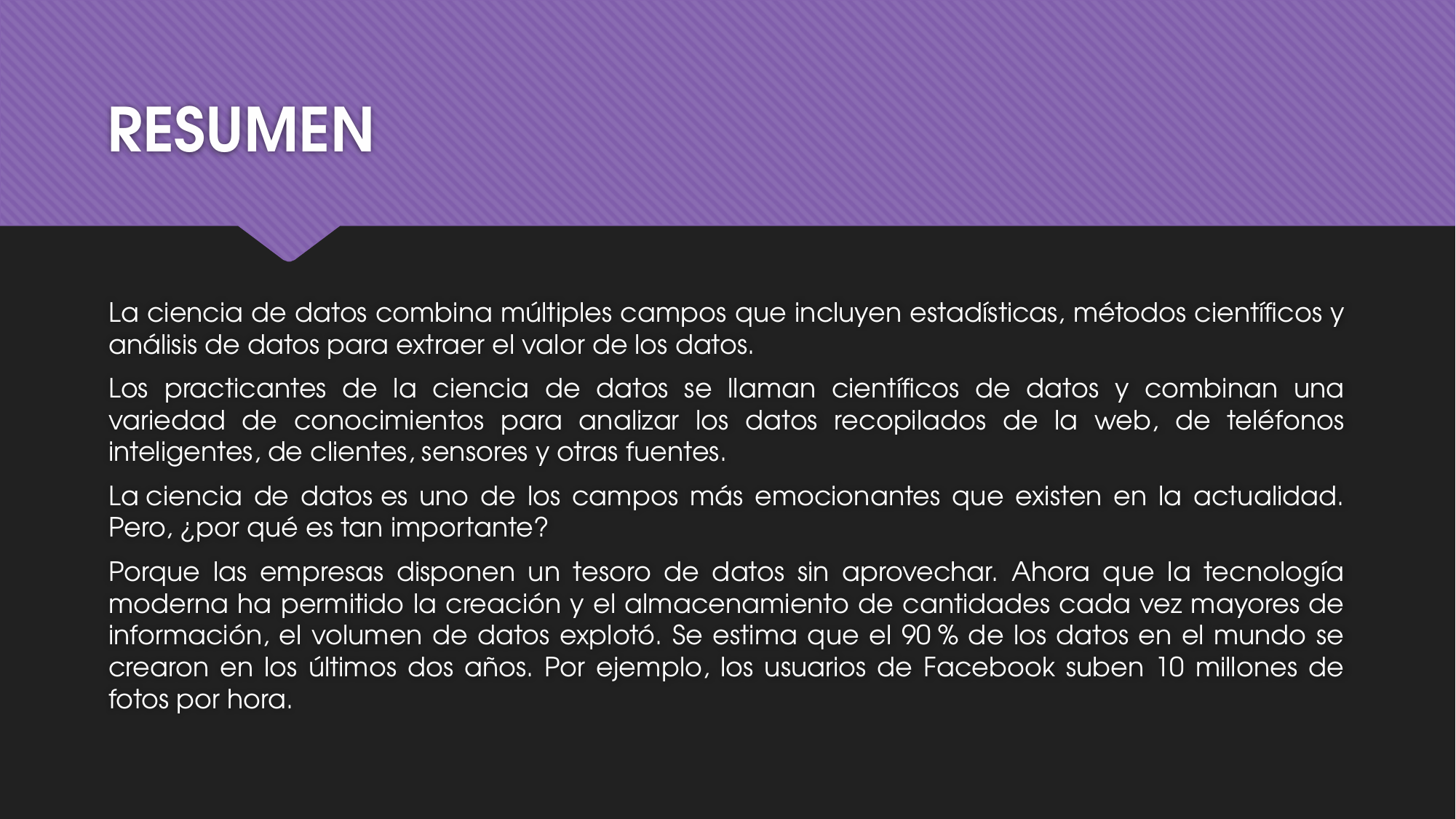

# RESUMEN
La ciencia de datos combina múltiples campos que incluyen estadísticas, métodos científicos y análisis de datos para extraer el valor de los datos.
Los practicantes de la ciencia de datos se llaman científicos de datos y combinan una variedad de conocimientos para analizar los datos recopilados de la web, de teléfonos inteligentes, de clientes, sensores y otras fuentes.
La ciencia de datos es uno de los campos más emocionantes que existen en la actualidad. Pero, ¿por qué es tan importante?
Porque las empresas disponen un tesoro de datos sin aprovechar. Ahora que la tecnología moderna ha permitido la creación y el almacenamiento de cantidades cada vez mayores de información, el volumen de datos explotó. Se estima que el 90 % de los datos en el mundo se crearon en los últimos dos años. Por ejemplo, los usuarios de Facebook suben 10 millones de fotos por hora.